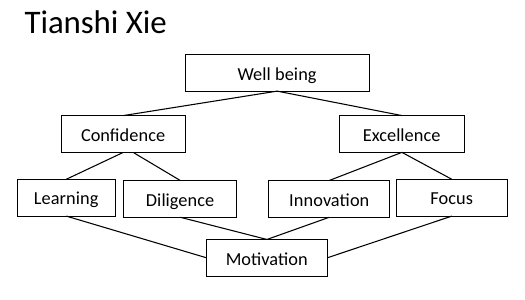

# Tianshi Xie
Well being
Confidence
Excellence
Learning
Focus
Motivation
Diligence
Innovation